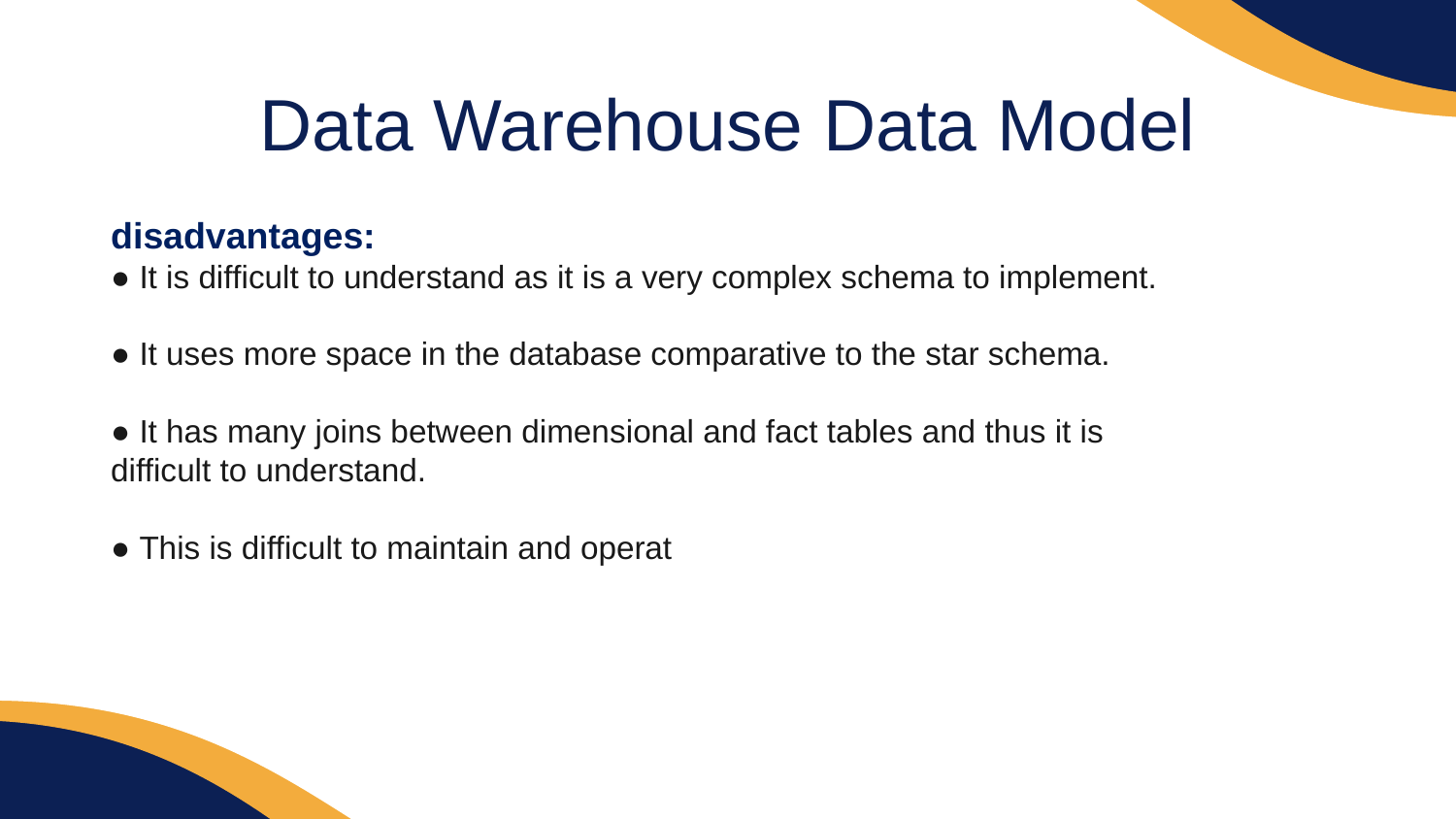

Data Warehouse Data Model

disadvantages:
● It is difficult to understand as it is a very complex schema to implement.

● It uses more space in the database comparative to the star schema.

● It has many joins between dimensional and fact tables and thus it is
difficult to understand.

● This is difficult to maintain and operat